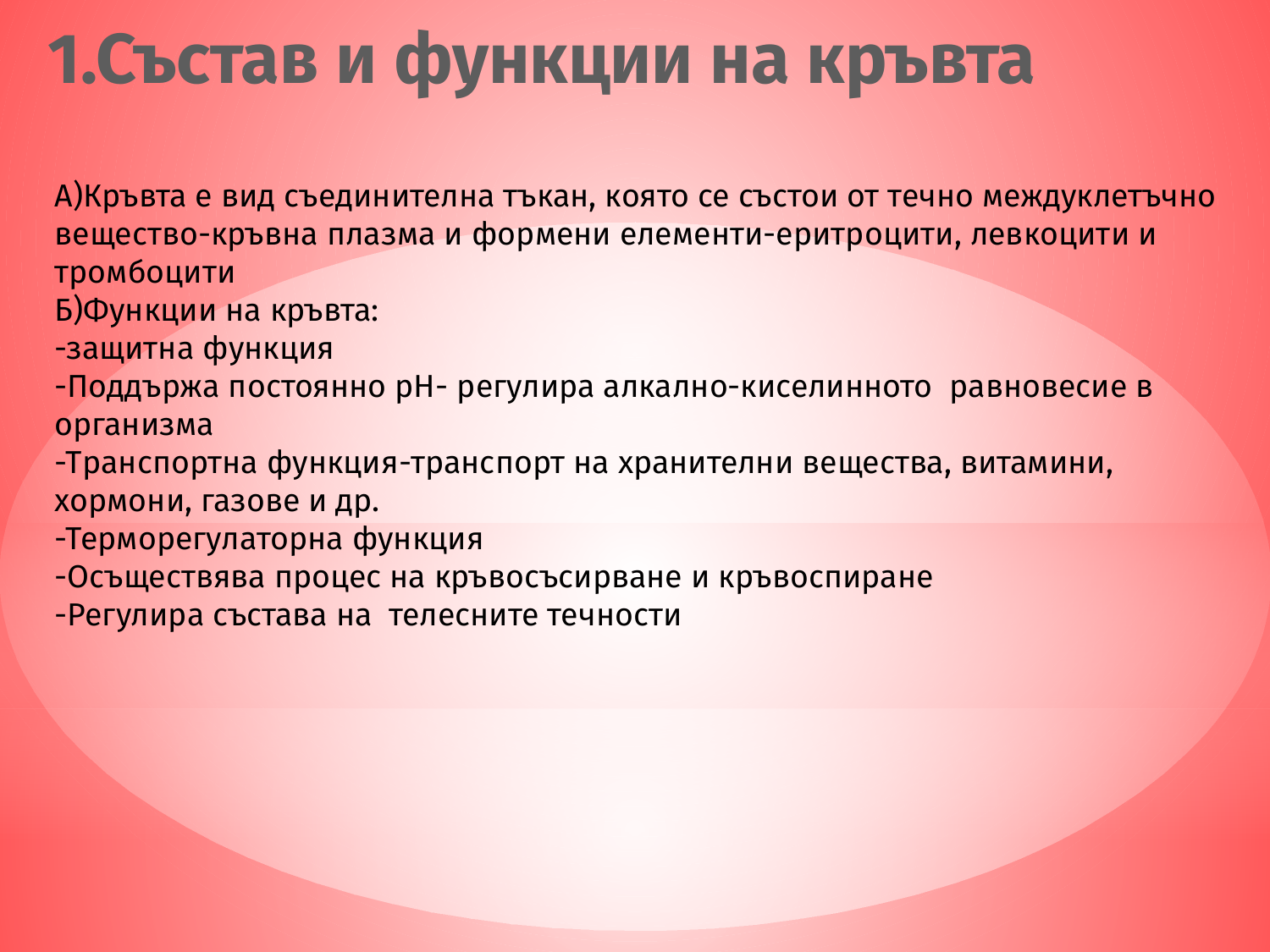

1.Състав и функции на кръвта

А)Кръвта е вид съединителна тъкан, която се състои от течно междуклетъчно вещество-кръвна плазма и формени елементи-еритроцити, левкоцити и тромбоцити
Б)Функции на кръвта:
-защитна функция
-Поддържа постоянно pH- регулира алкално-киселинното  равновесие в организма
-Транспортна функция-транспорт на хранителни вещества, витамини, хормони, газове и др.
-Терморегулаторна функция
-Осъществява процес на кръвосъсирване и кръвоспиране
-Регулира състава на  телесните течности
#